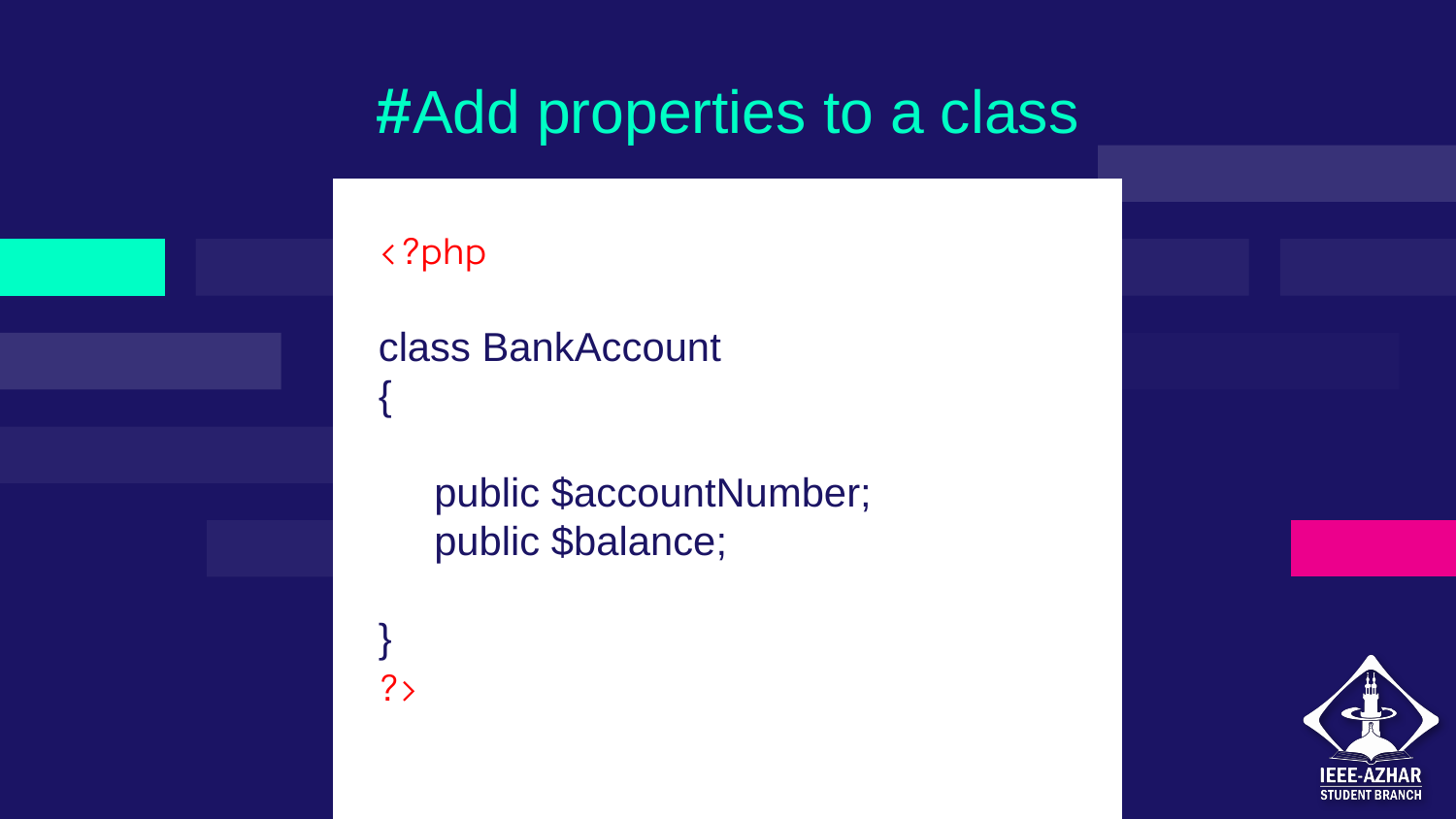

# #Add properties to a class

<?php

class BankAccount
{

     public $accountNumber;
     public $balance;

}
?>